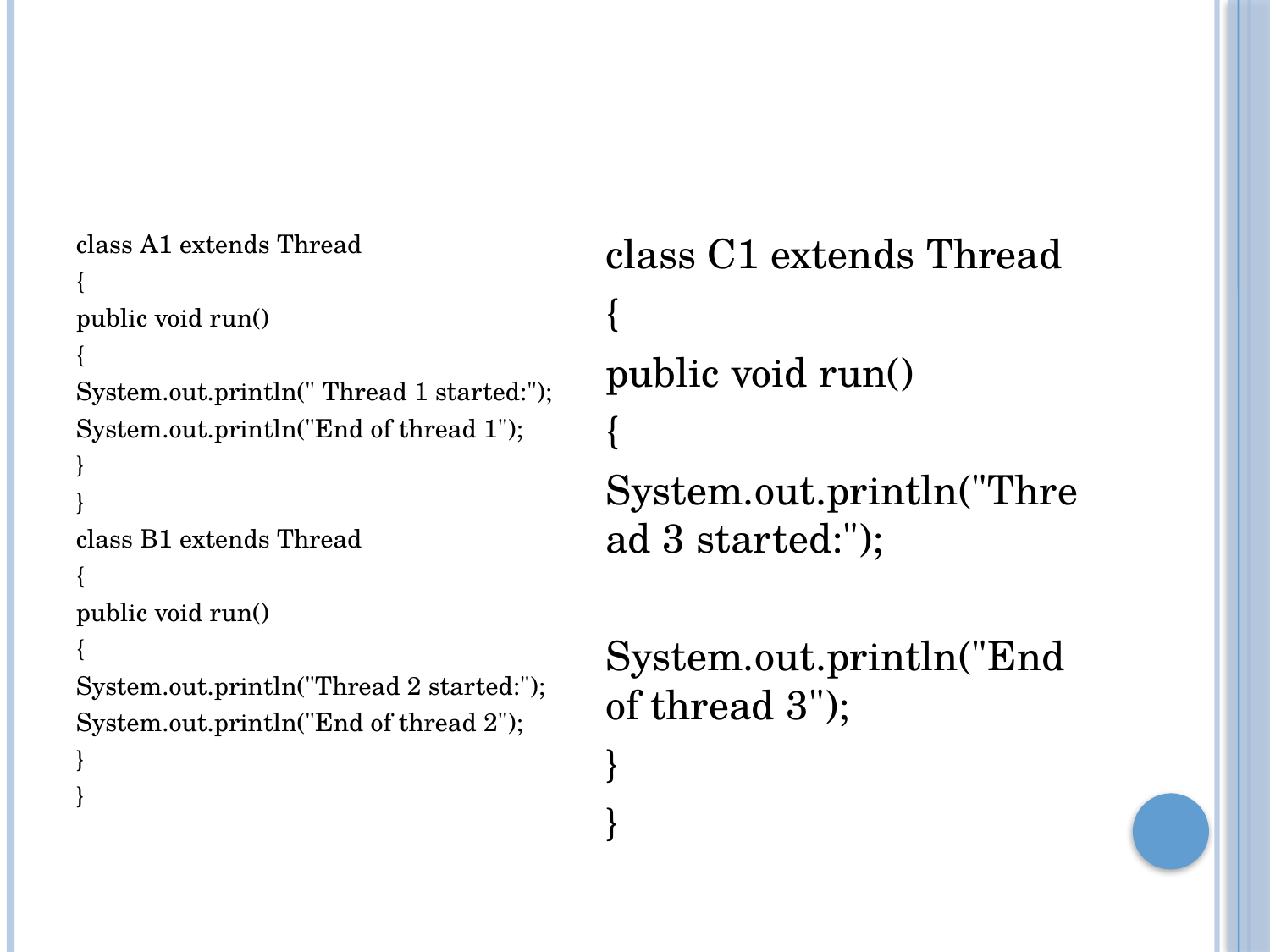

#
class A1 extends Thread
{
public void run()
{
System.out.println(" Thread 1 started:");
System.out.println("End of thread 1");
}
}
class B1 extends Thread
{
public void run()
{
System.out.println("Thread 2 started:");
System.out.println("End of thread 2");
}
}
class C1 extends Thread
{
public void run()
{
System.out.println("Thread 3 started:");

System.out.println("End of thread 3");
}
}